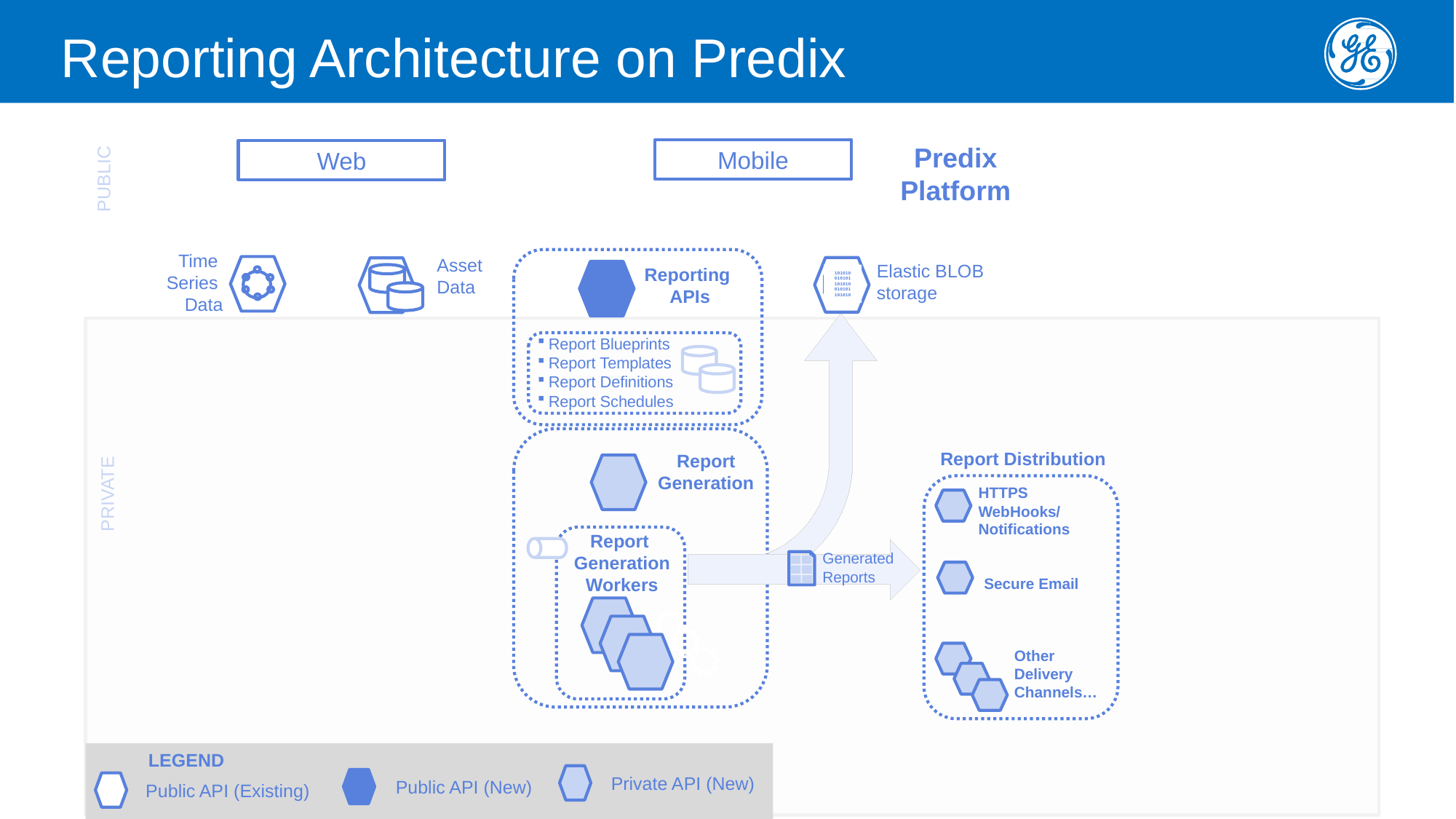

# Reporting Architecture on Predix
Predix Platform
Mobile
Web
PUBLIC
Time
Series
Data
Asset
Data

Elastic BLOB storage

101010
010101
101010
010101
101010

Reporting
APIs

v
Report Blueprints
Report Templates
Report Definitions
Report Schedules

Report Distribution
Report
Generation

PRIVATE
HTTPS WebHooks/
Notifications

Report
Generation Workers

Generated
Reports

Secure Email

Other
Delivery
Channels…

LEGEND

Private API (New)

Public API (New)

Public API (Existing)